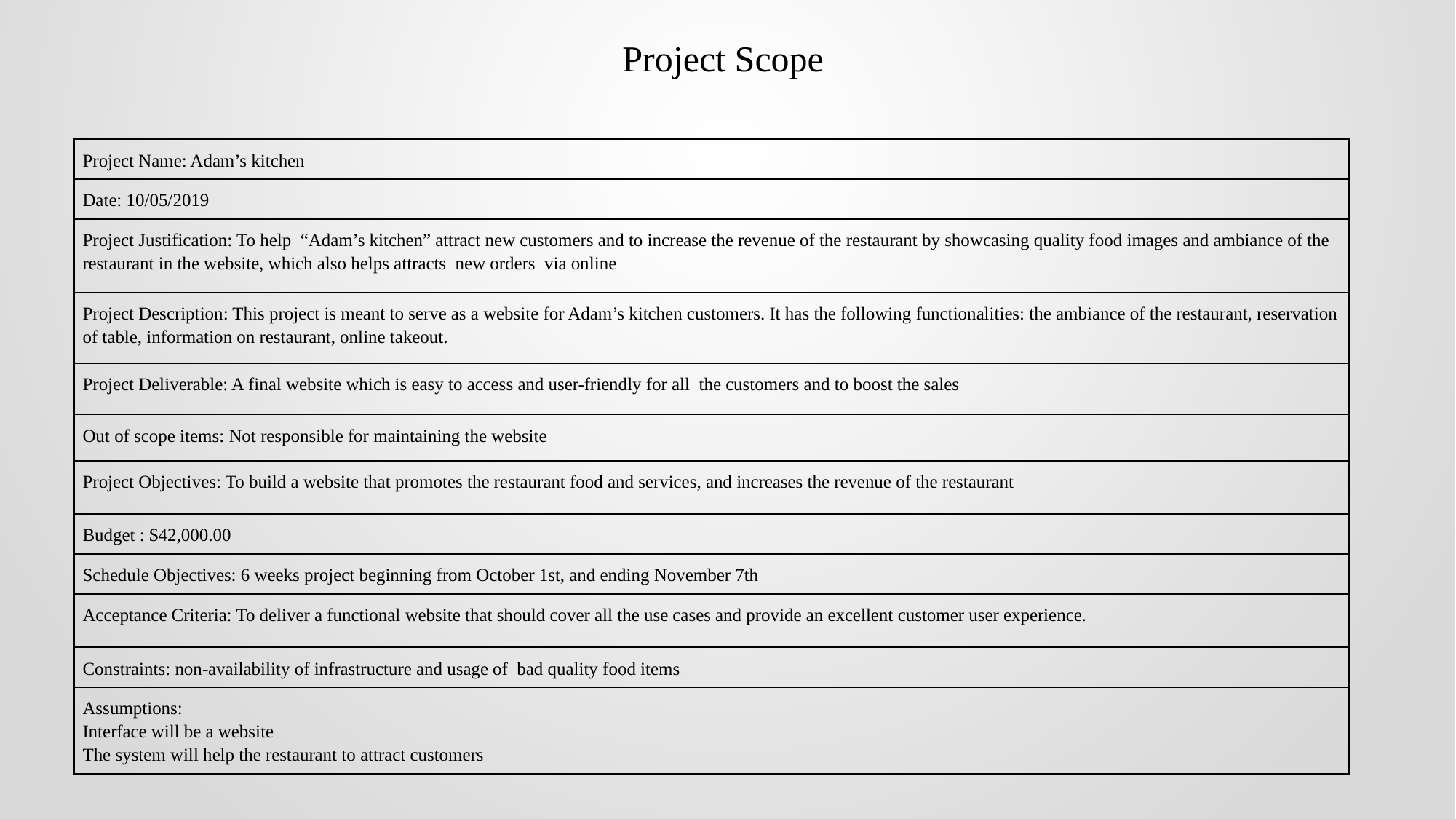

Project Scope
| Project Name: Adam’s kitchen |
| --- |
| Date: 10/05/2019 |
| Project Justification: To help “Adam’s kitchen” attract new customers and to increase the revenue of the restaurant by showcasing quality food images and ambiance of the restaurant in the website, which also helps attracts new orders via online |
| Project Description: This project is meant to serve as a website for Adam’s kitchen customers. It has the following functionalities: the ambiance of the restaurant, reservation of table, information on restaurant, online takeout. |
| Project Deliverable: A final website which is easy to access and user-friendly for all the customers and to boost the sales |
| Out of scope items: Not responsible for maintaining the website |
| Project Objectives: To build a website that promotes the restaurant food and services, and increases the revenue of the restaurant |
| Budget : $42,000.00 |
| Schedule Objectives: 6 weeks project beginning from October 1st, and ending November 7th |
| Acceptance Criteria: To deliver a functional website that should cover all the use cases and provide an excellent customer user experience. |
| Constraints: non-availability of infrastructure and usage of bad quality food items |
| Assumptions: Interface will be a website The system will help the restaurant to attract customers |